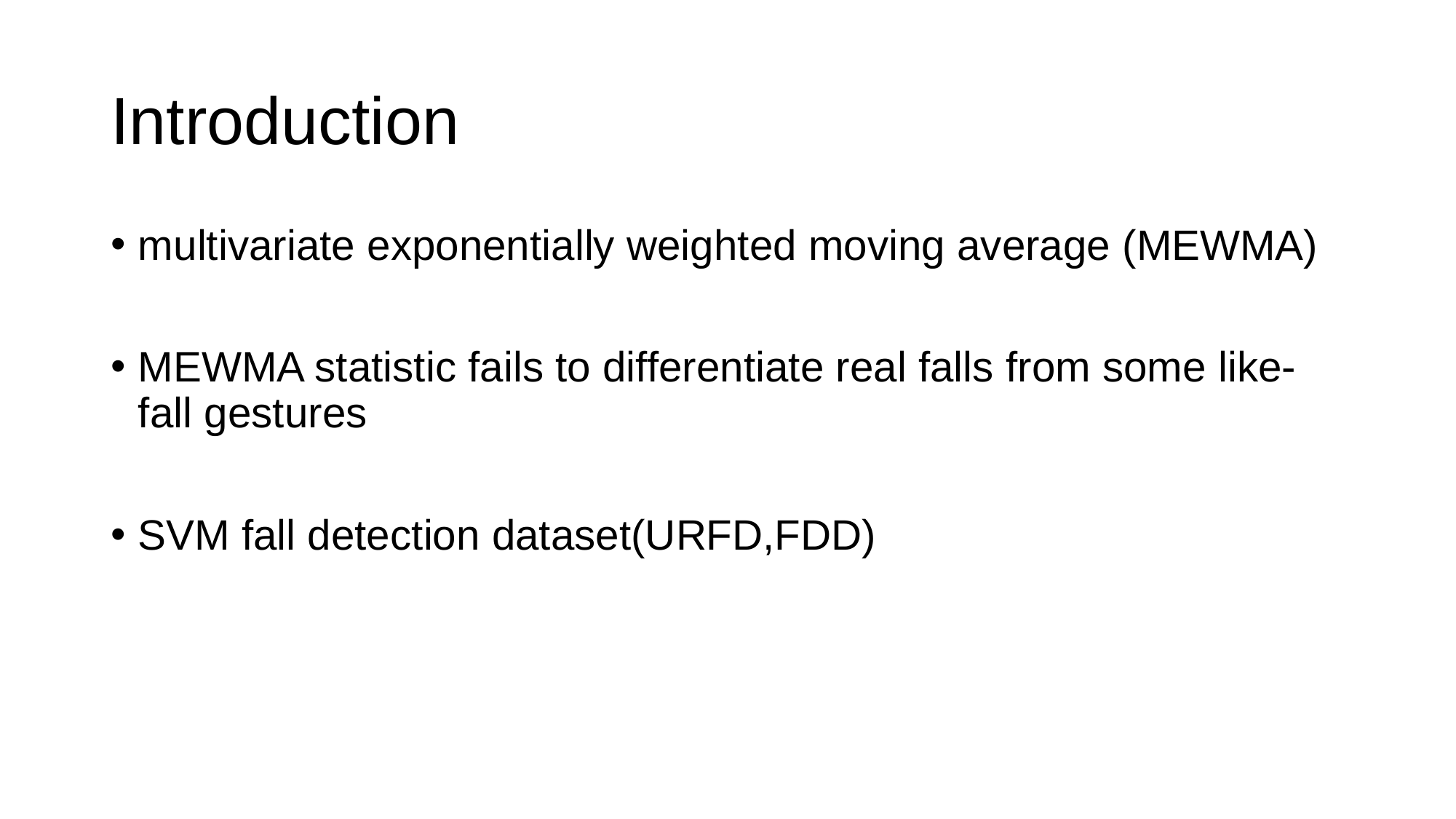

# Introduction
multivariate exponentially weighted moving average (MEWMA)

MEWMA statistic fails to differentiate real falls from some like-fall gestures

SVM fall detection dataset(URFD,FDD)